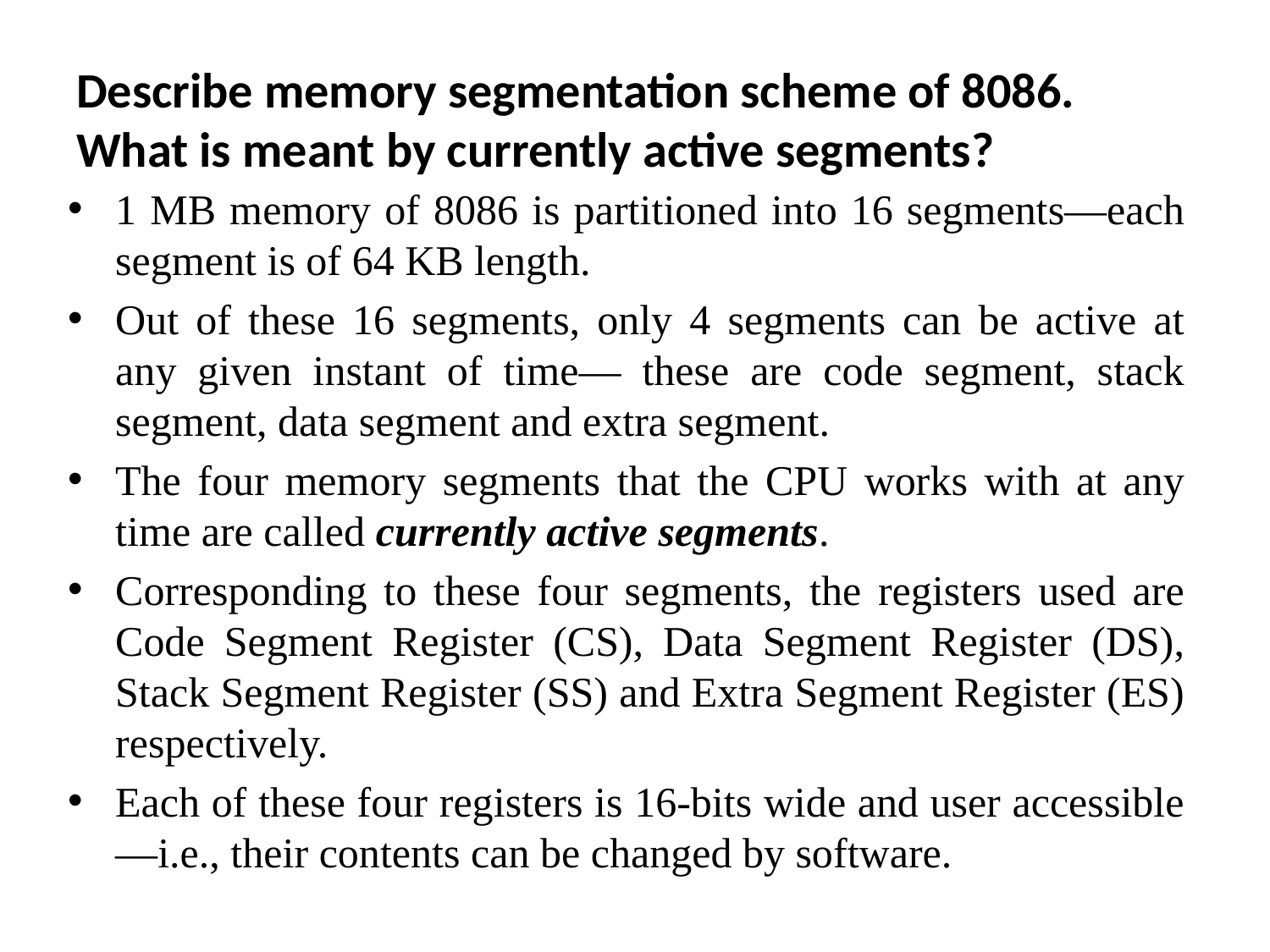

# Describe memory segmentation scheme of 8086. What is meant by currently active segments?
1 MB memory of 8086 is partitioned into 16 segments—each segment is of 64 KB length.
Out of these 16 segments, only 4 segments can be active at any given instant of time— these are code segment, stack segment, data segment and extra segment.
The four memory segments that the CPU works with at any time are called currently active segments.
Corresponding to these four segments, the registers used are Code Segment Register (CS), Data Segment Register (DS), Stack Segment Register (SS) and Extra Segment Register (ES) respectively.
Each of these four registers is 16-bits wide and user accessible—i.e., their contents can be changed by software.